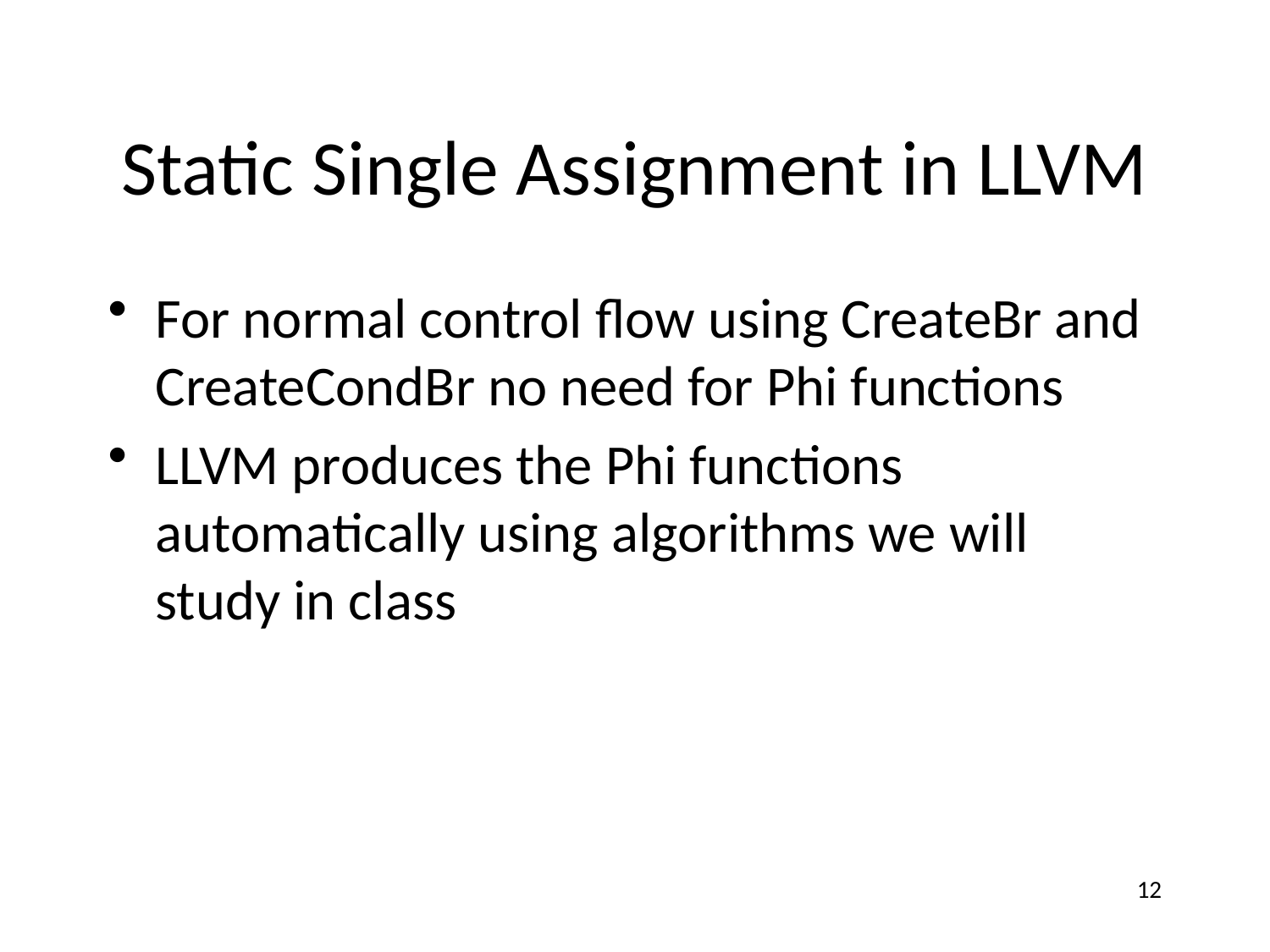

# Static Single Assignment in LLVM
For normal control flow using CreateBr and CreateCondBr no need for Phi functions
LLVM produces the Phi functions automatically using algorithms we will study in class
12